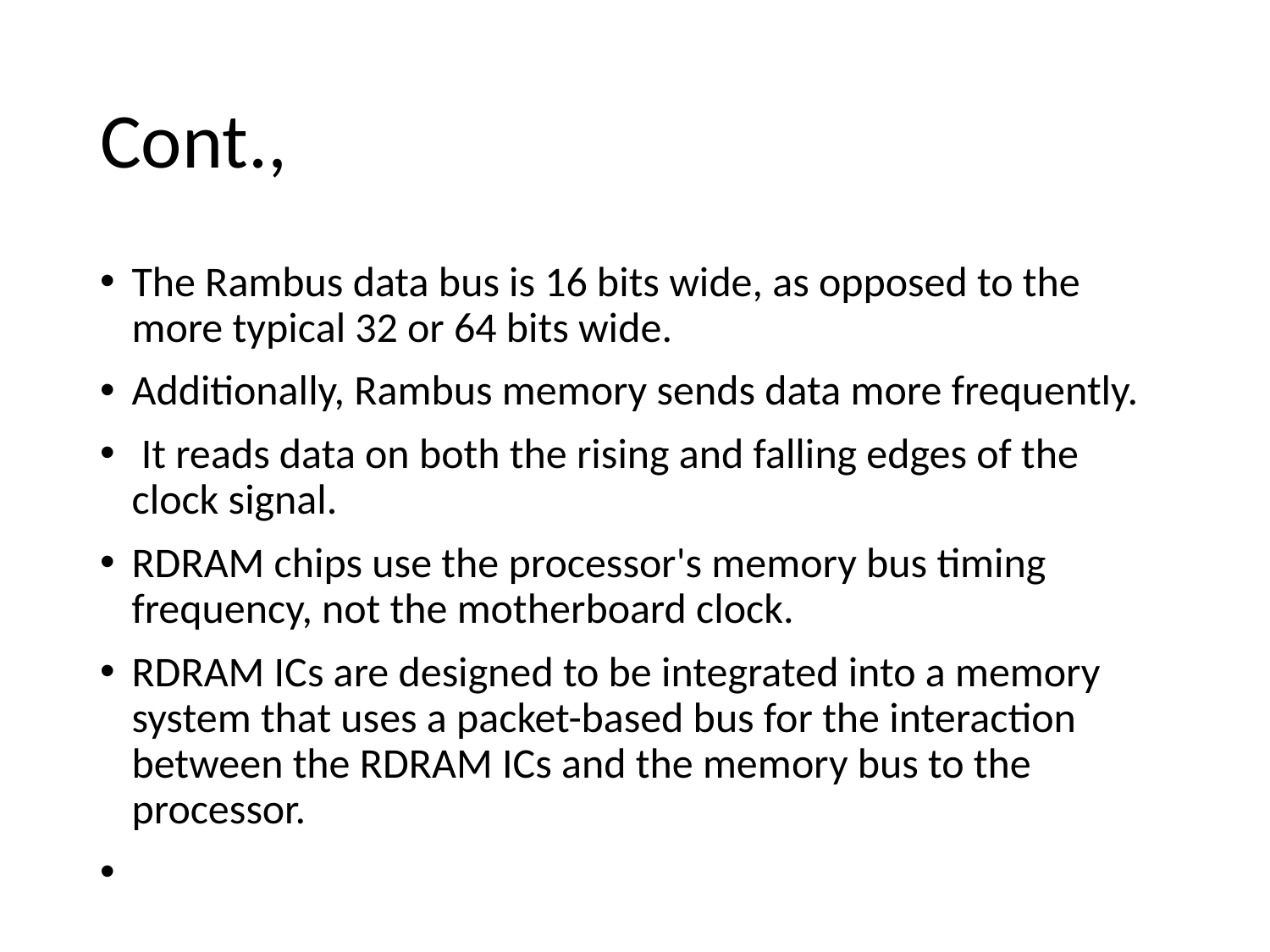

# Cont.,
The Rambus data bus is 16 bits wide, as opposed to the more typical 32 or 64 bits wide.
Additionally, Rambus memory sends data more frequently.
 It reads data on both the rising and falling edges of the clock signal.
RDRAM chips use the processor's memory bus timing frequency, not the motherboard clock.
RDRAM ICs are designed to be integrated into a memory system that uses a packet-based bus for the interaction between the RDRAM ICs and the memory bus to the processor.